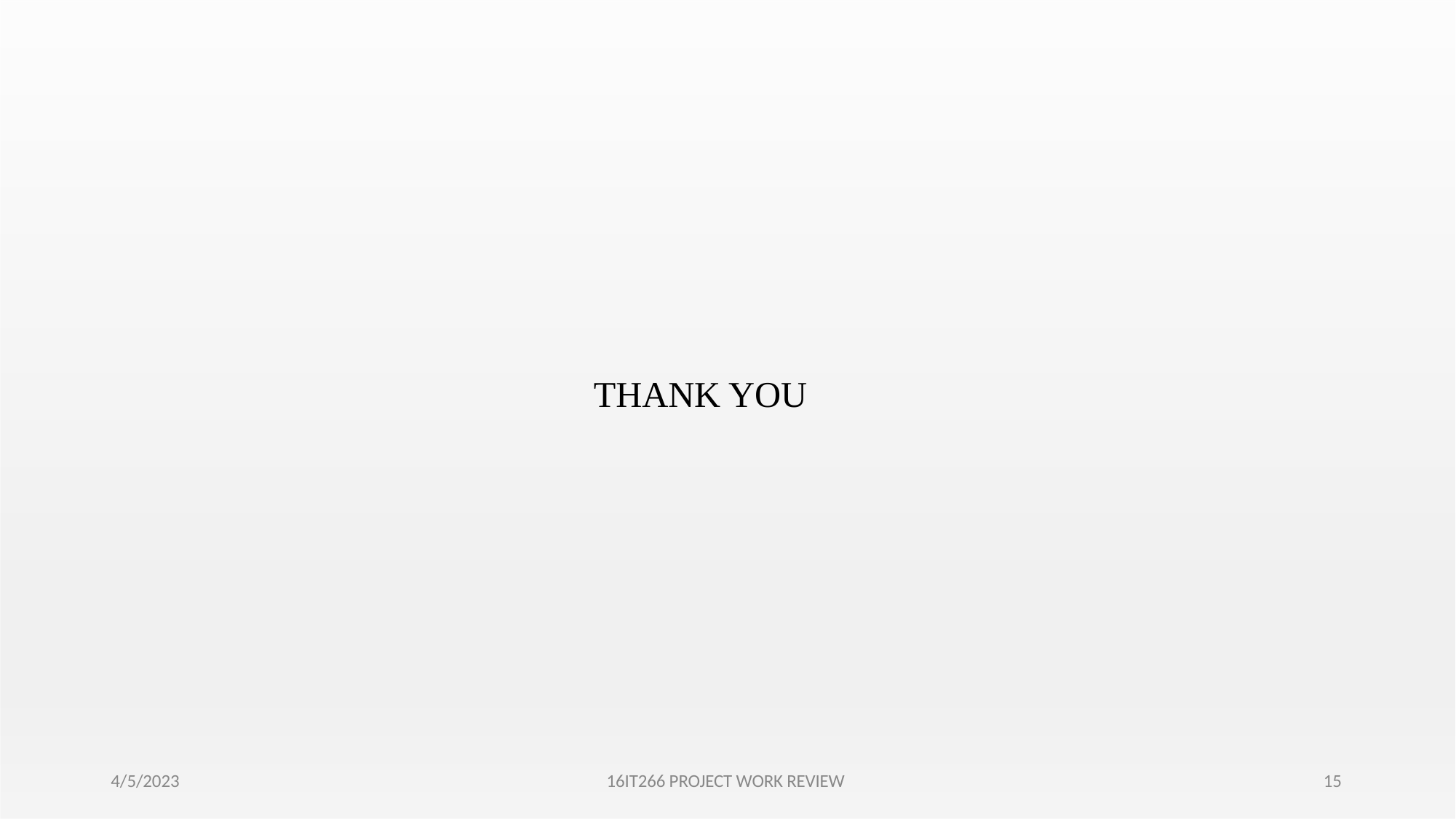

THANK YOU
4/5/2023
16IT266 PROJECT WORK REVIEW
15